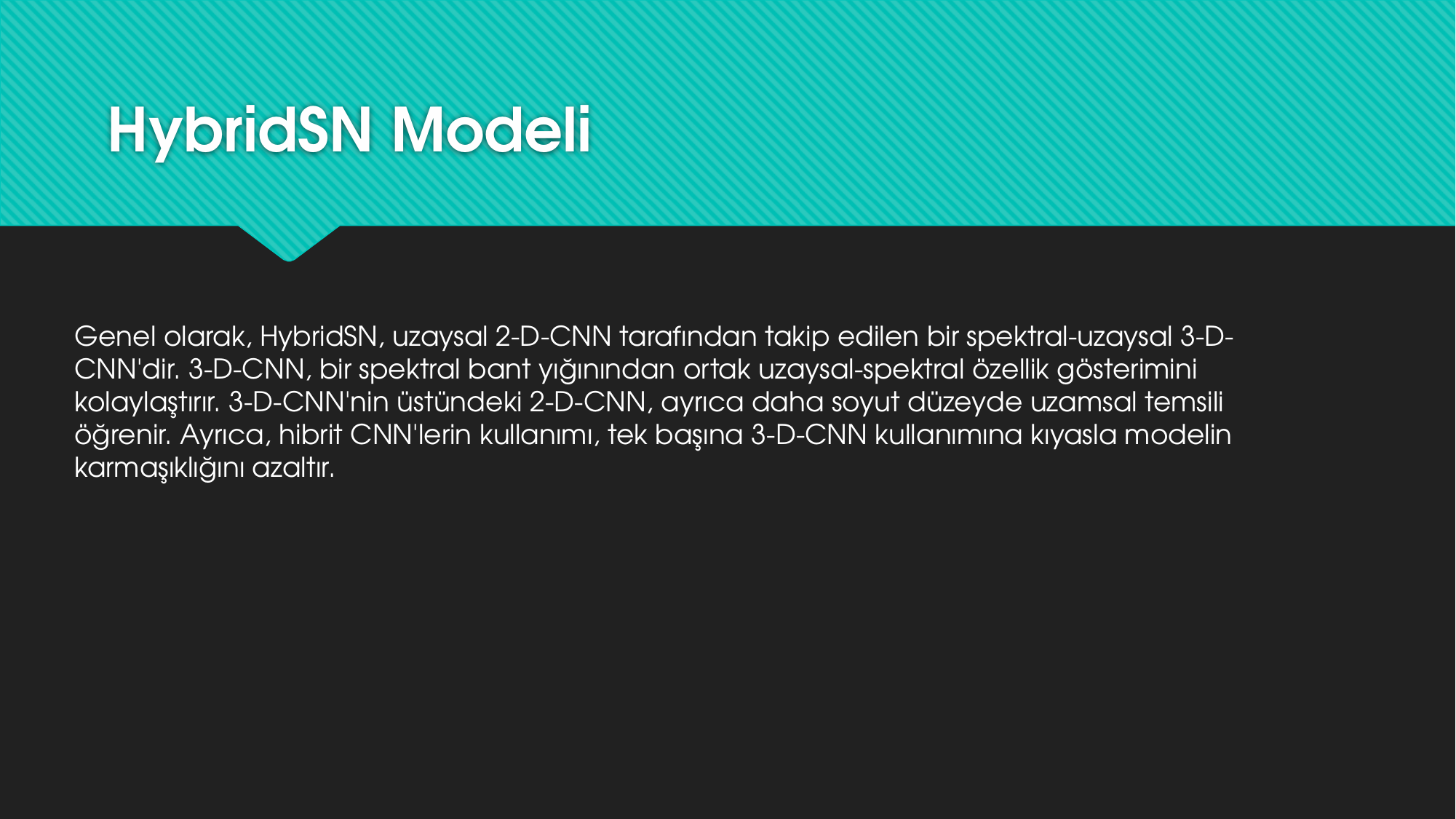

# HybridSN Modeli
Genel olarak, HybridSN, uzaysal 2-D-CNN tarafından takip edilen bir spektral-uzaysal 3-D-CNN'dir. 3-D-CNN, bir spektral bant yığınından ortak uzaysal-spektral özellik gösterimini kolaylaştırır. 3-D-CNN'nin üstündeki 2-D-CNN, ayrıca daha soyut düzeyde uzamsal temsili öğrenir. Ayrıca, hibrit CNN'lerin kullanımı, tek başına 3-D-CNN kullanımına kıyasla modelin karmaşıklığını azaltır.